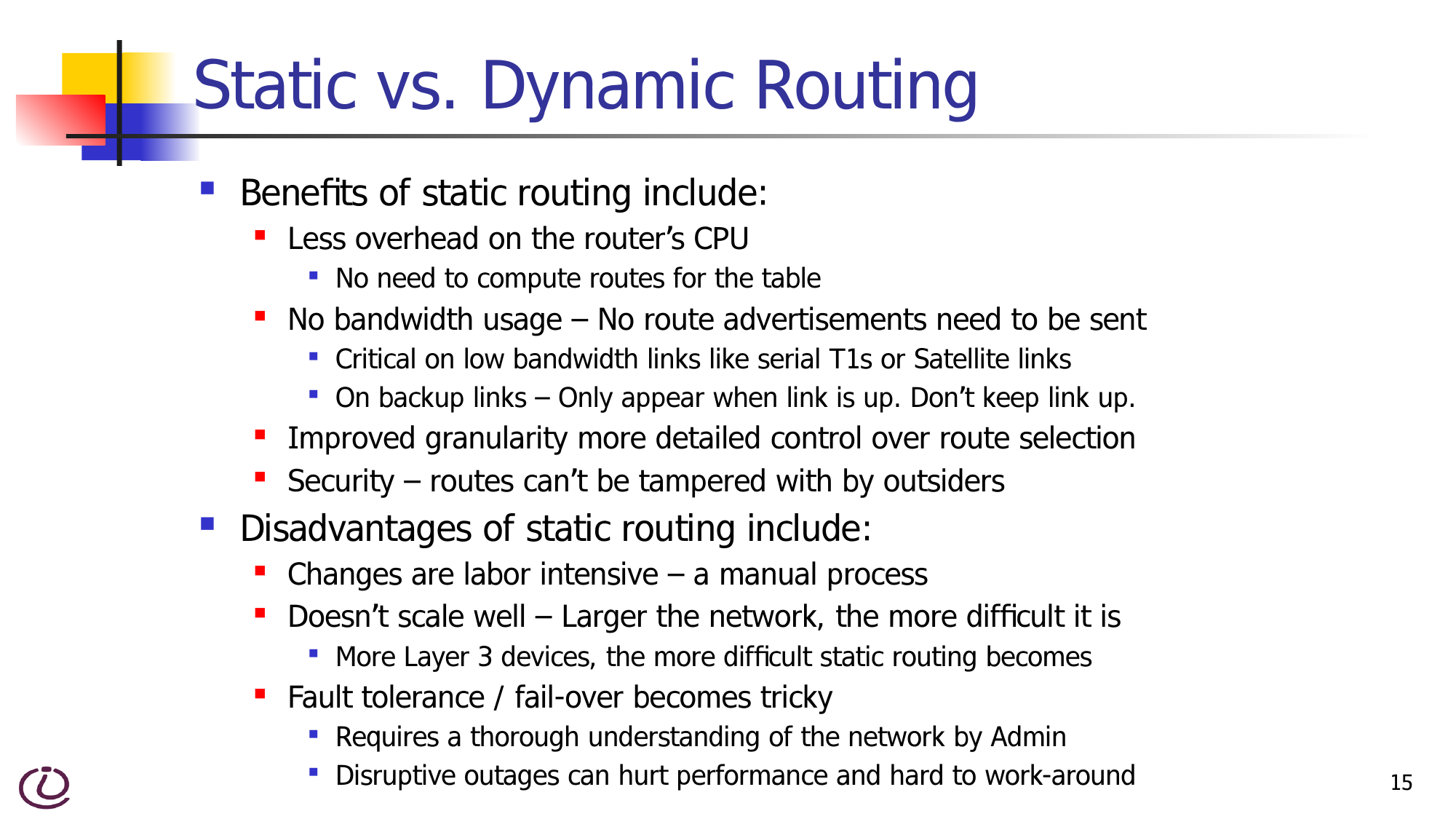

# Static vs. Dynamic Routing
Benefits of static routing include:
Less overhead on the router’s CPU
No need to compute routes for the table
No bandwidth usage – No route advertisements need to be sent
Critical on low bandwidth links like serial T1s or Satellite links
On backup links – Only appear when link is up. Don’t keep link up.
Improved granularity more detailed control over route selection
Security – routes can’t be tampered with by outsiders
Disadvantages of static routing include:
Changes are labor intensive – a manual process
Doesn’t scale well – Larger the network, the more difficult it is
More Layer 3 devices, the more difficult static routing becomes
Fault tolerance / fail-over becomes tricky
Requires a thorough understanding of the network by Admin
Disruptive outages can hurt performance and hard to work-around

15